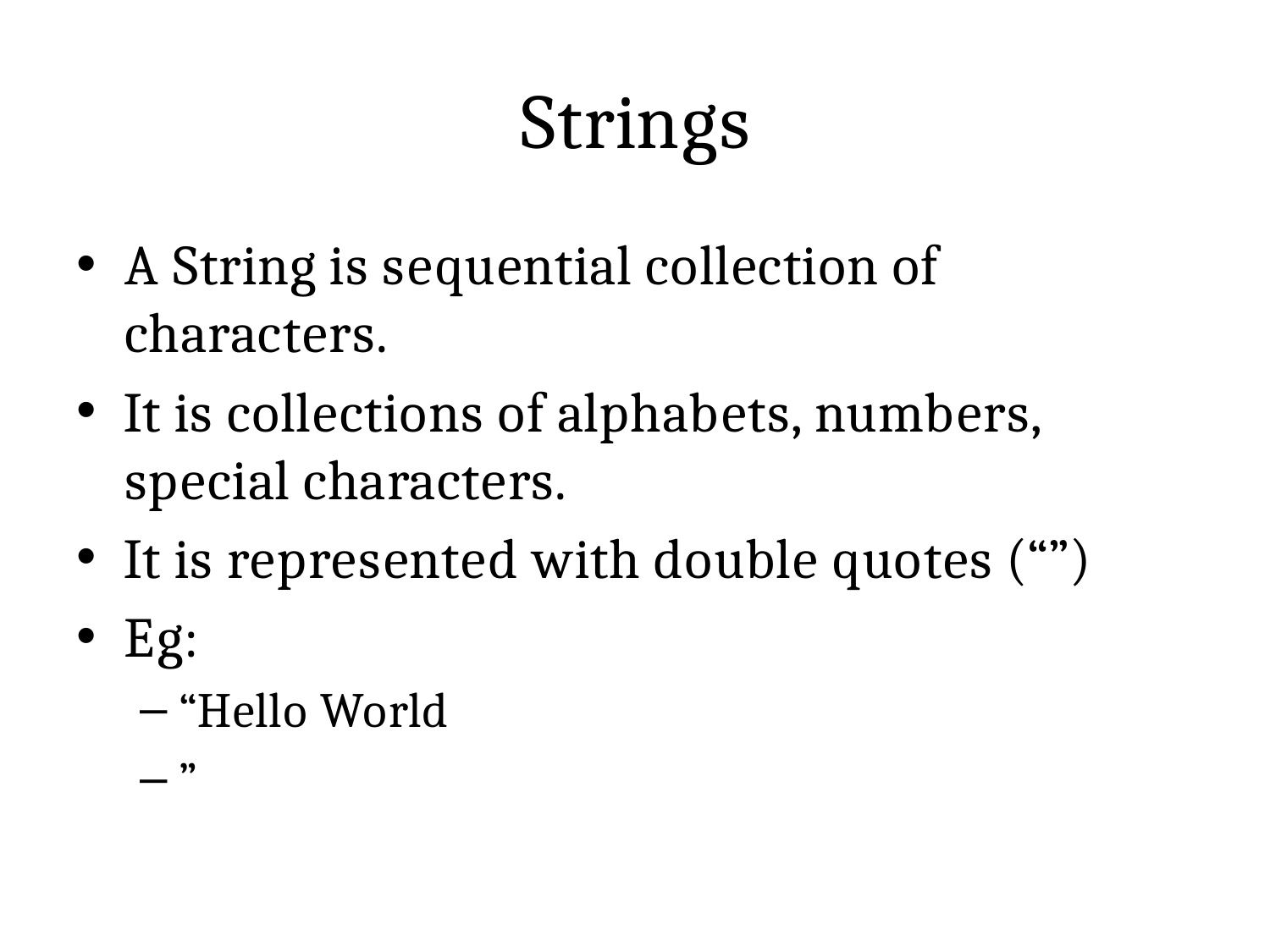

# Strings
A String is sequential collection of characters.
It is collections of alphabets, numbers, special characters.
It is represented with double quotes (“”)
Eg:
“Hello World
”